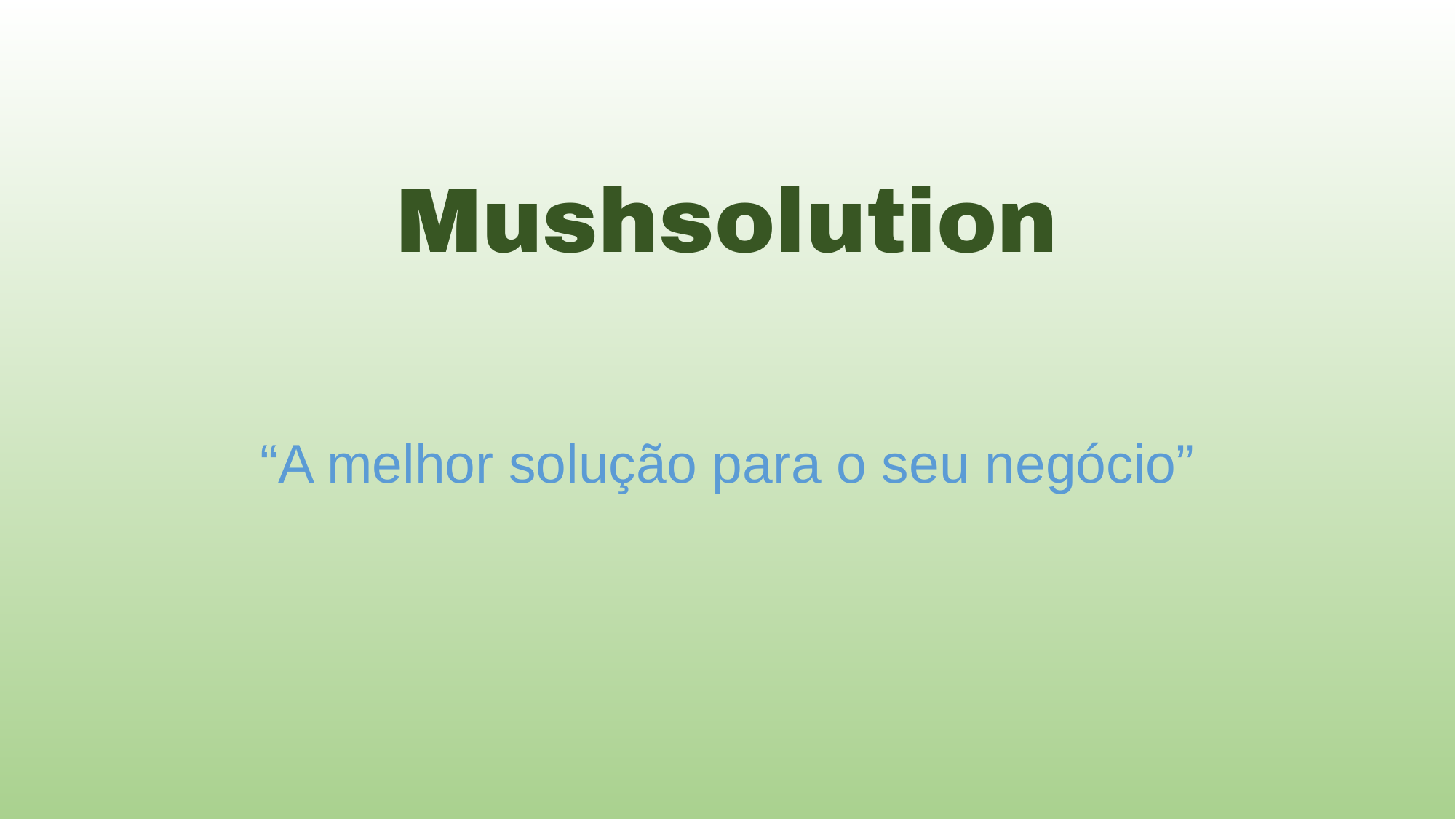

# Mushsolution
“A melhor solução para o seu negócio”